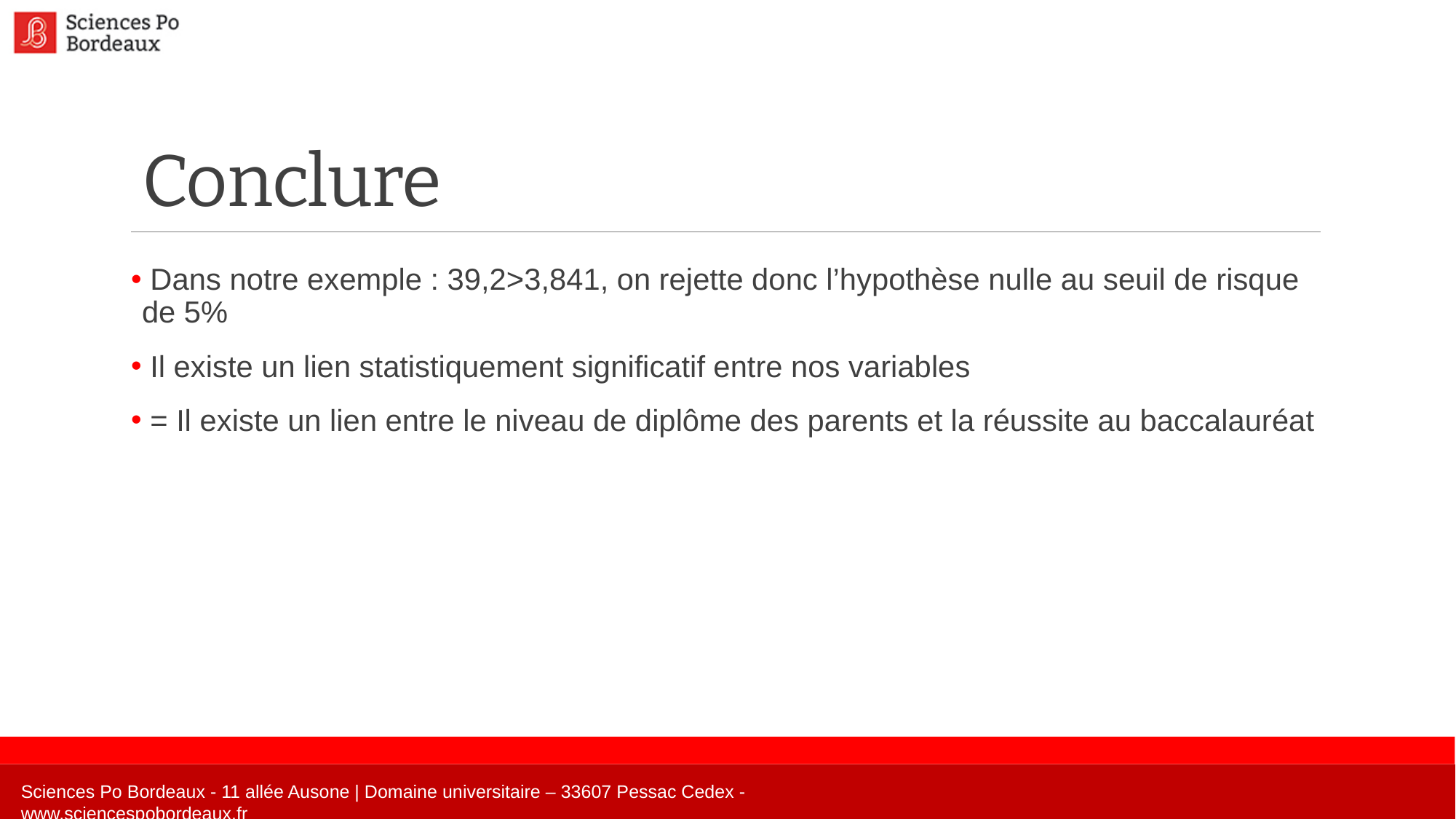

# Conclure
 Dans notre exemple : 39,2>3,841, on rejette donc l’hypothèse nulle au seuil de risque de 5%
 Il existe un lien statistiquement significatif entre nos variables
 = Il existe un lien entre le niveau de diplôme des parents et la réussite au baccalauréat